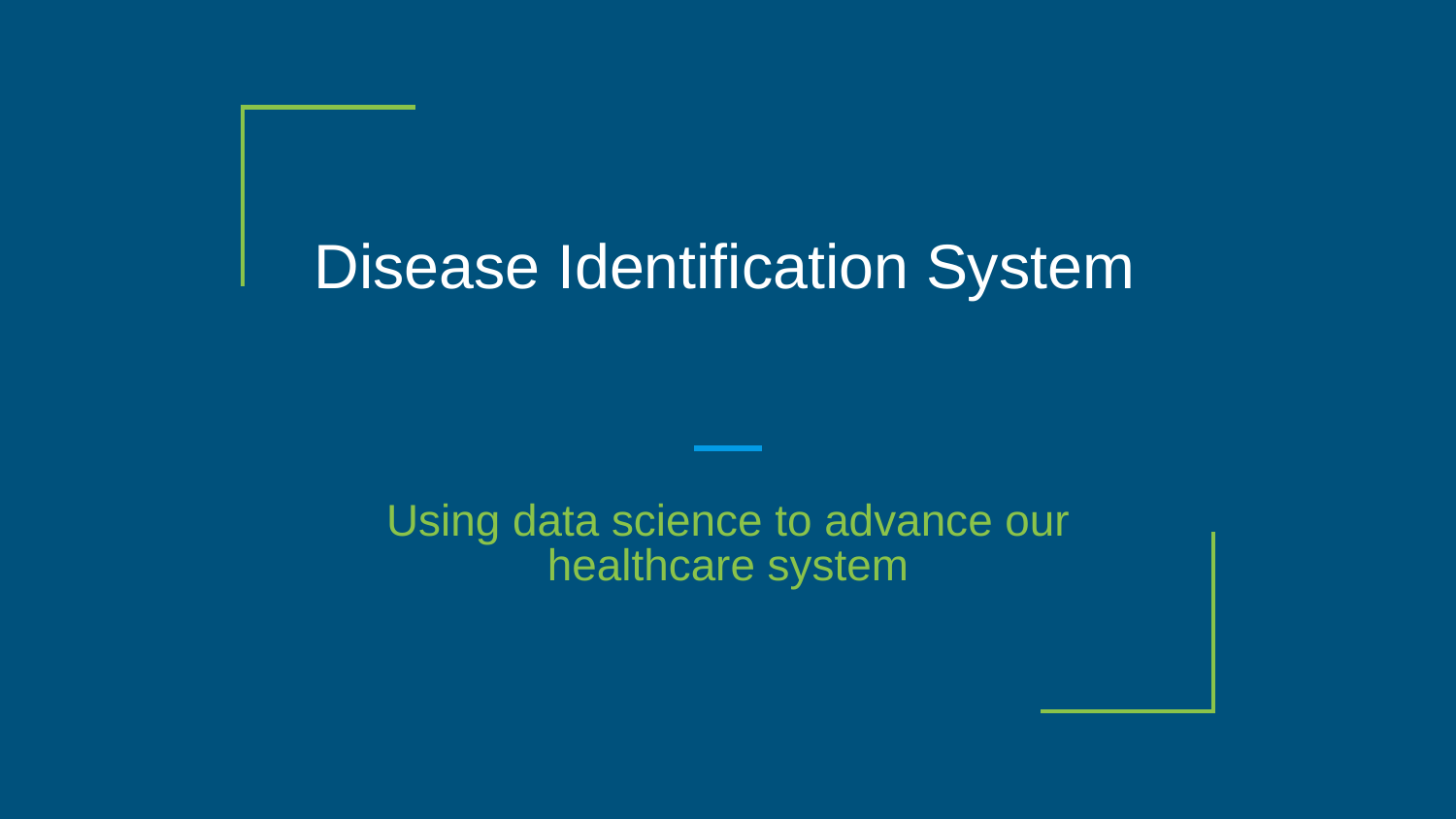

# Disease Identification System
Using data science to advance our healthcare system